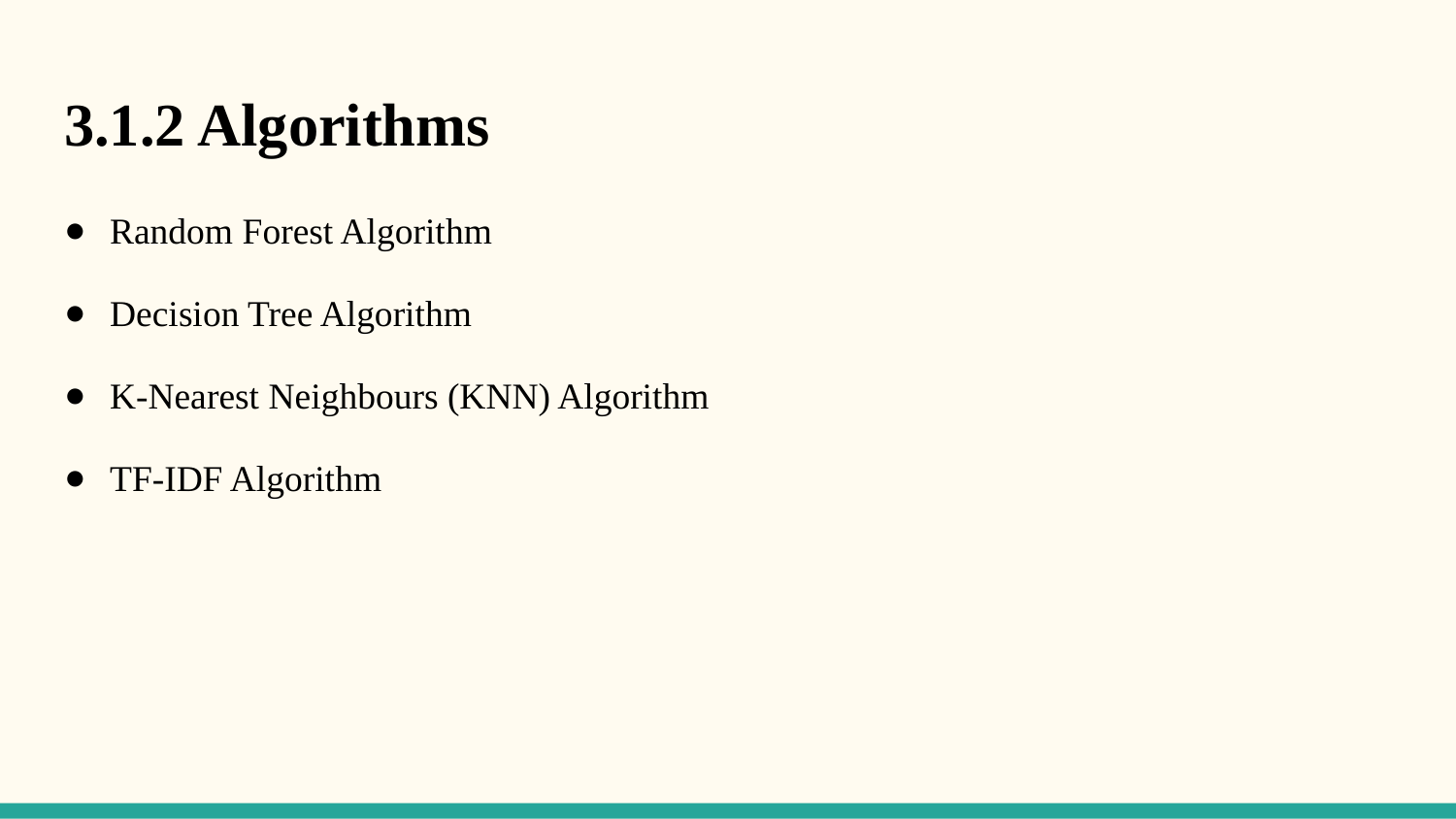

# 3.1.2 Algorithms
Random Forest Algorithm
Decision Tree Algorithm
K-Nearest Neighbours (KNN) Algorithm
TF-IDF Algorithm